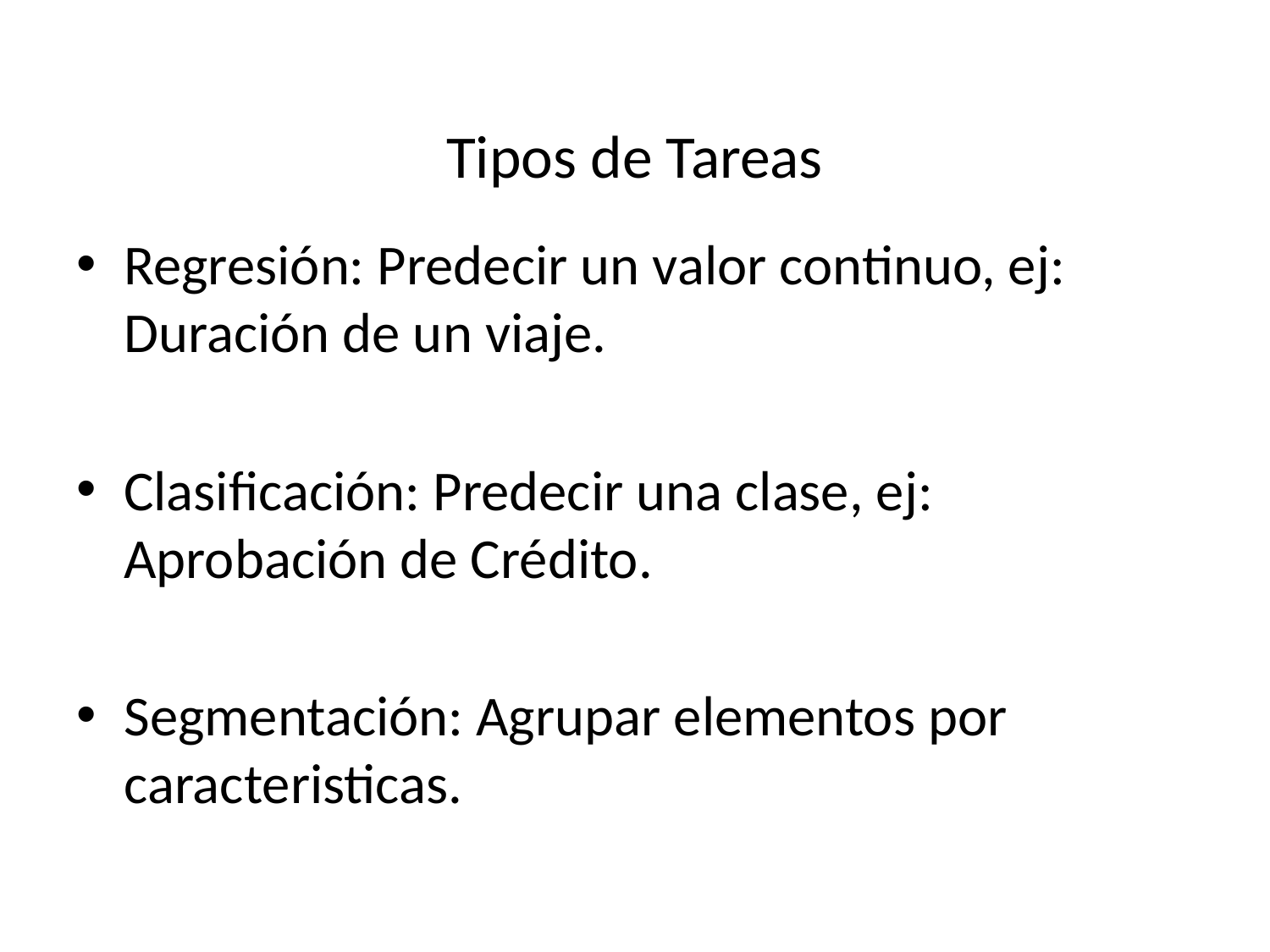

# Tipos de Tareas
Regresión: Predecir un valor continuo, ej: Duración de un viaje.

Clasificación: Predecir una clase, ej: Aprobación de Crédito.

Segmentación: Agrupar elementos por caracteristicas.